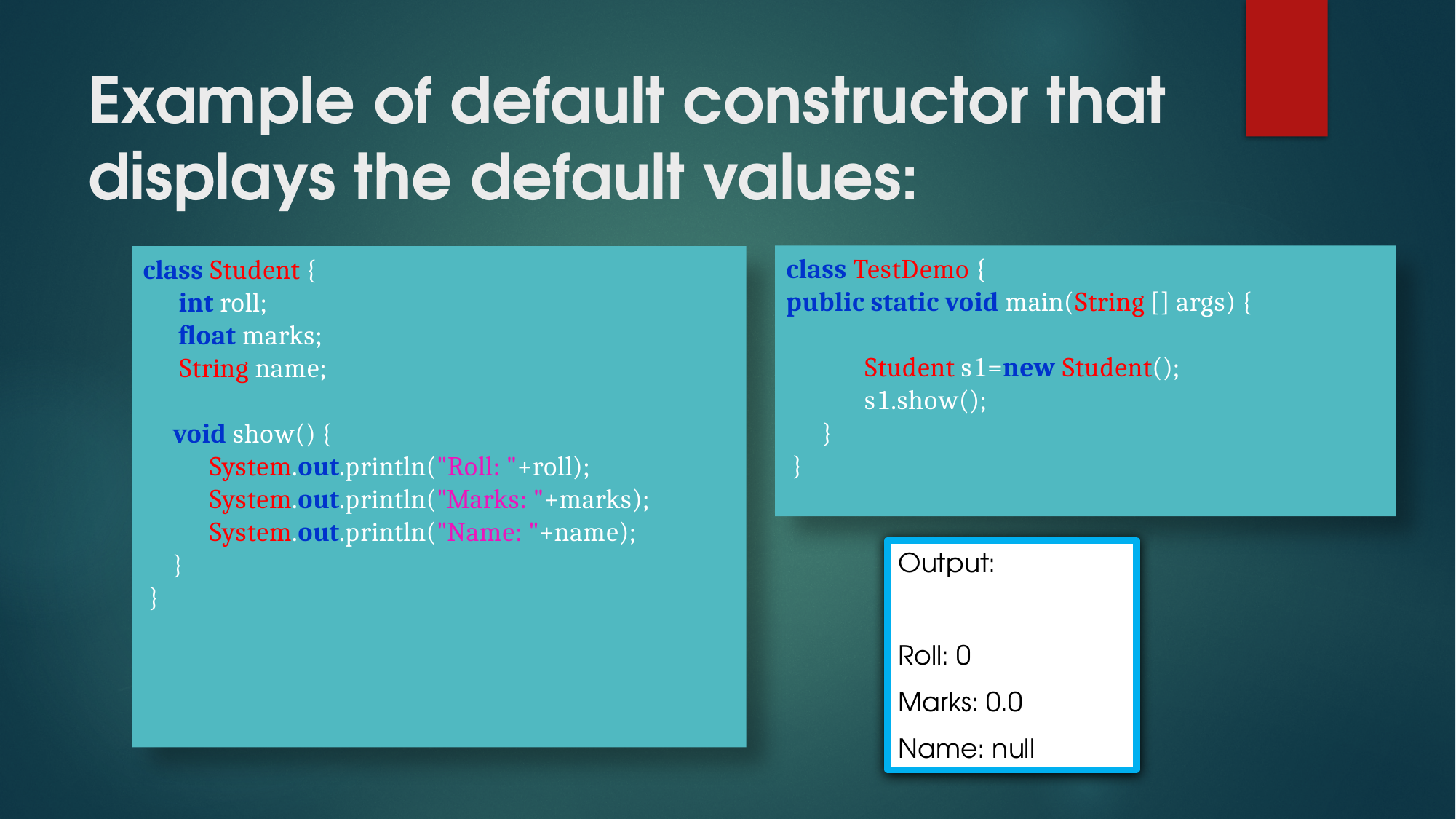

# Example of default constructor that displays the default values:
class TestDemo {
public static void main(String [] args) {

             Student s1=new Student();
             s1.show();
      }
 }

class Student {
      int roll;
      float marks;
      String name;

     void show() {
           System.out.println("Roll: "+roll);
           System.out.println("Marks: "+marks);
           System.out.println("Name: "+name);
     }
 }

Output:

Roll: 0
Marks: 0.0
Name: null